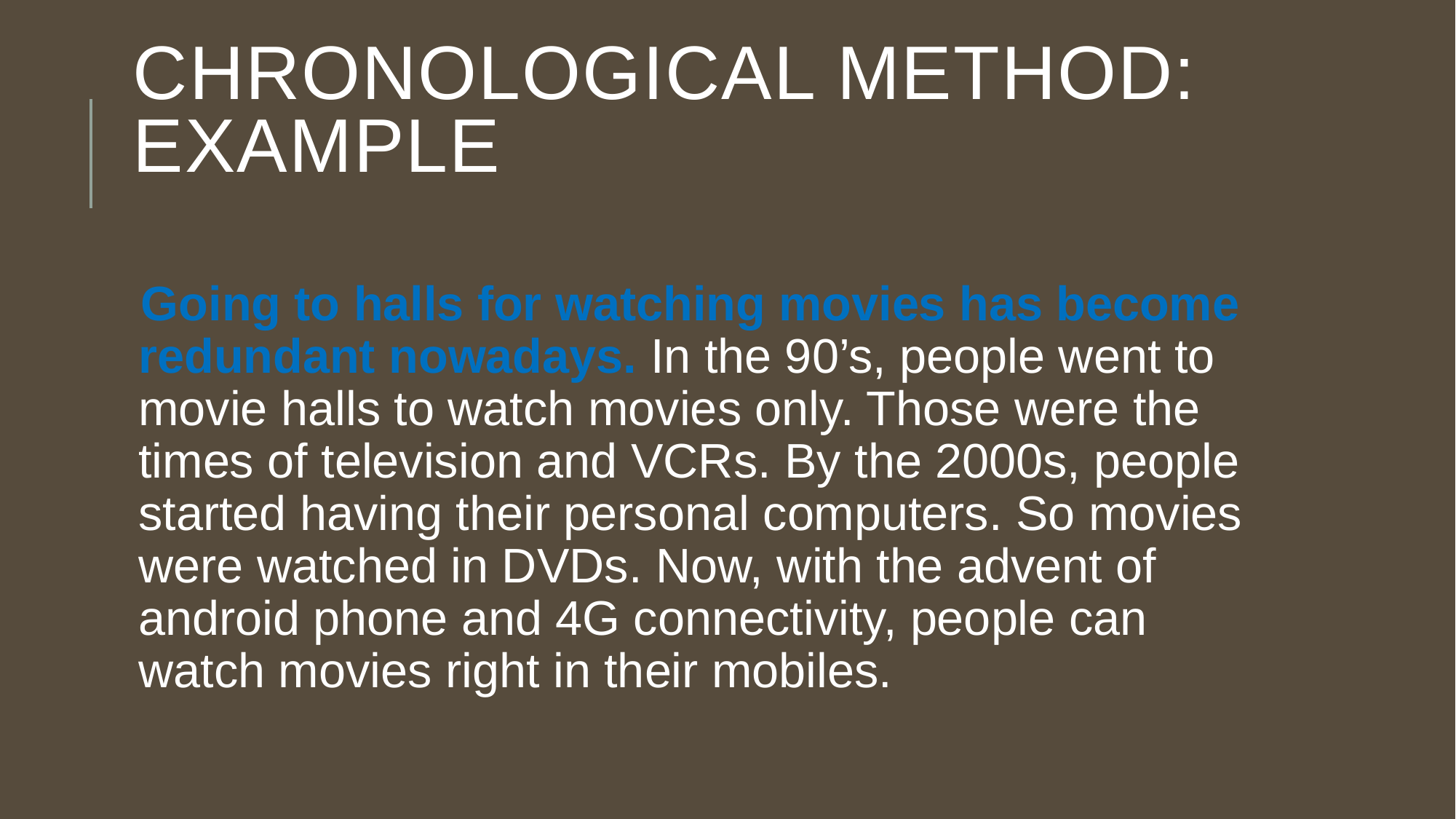

# Chronological Method: Example
Going to halls for watching movies has become redundant nowadays. In the 90’s, people went to movie halls to watch movies only. Those were the times of television and VCRs. By the 2000s, people started having their personal computers. So movies were watched in DVDs. Now, with the advent of android phone and 4G connectivity, people can watch movies right in their mobiles.